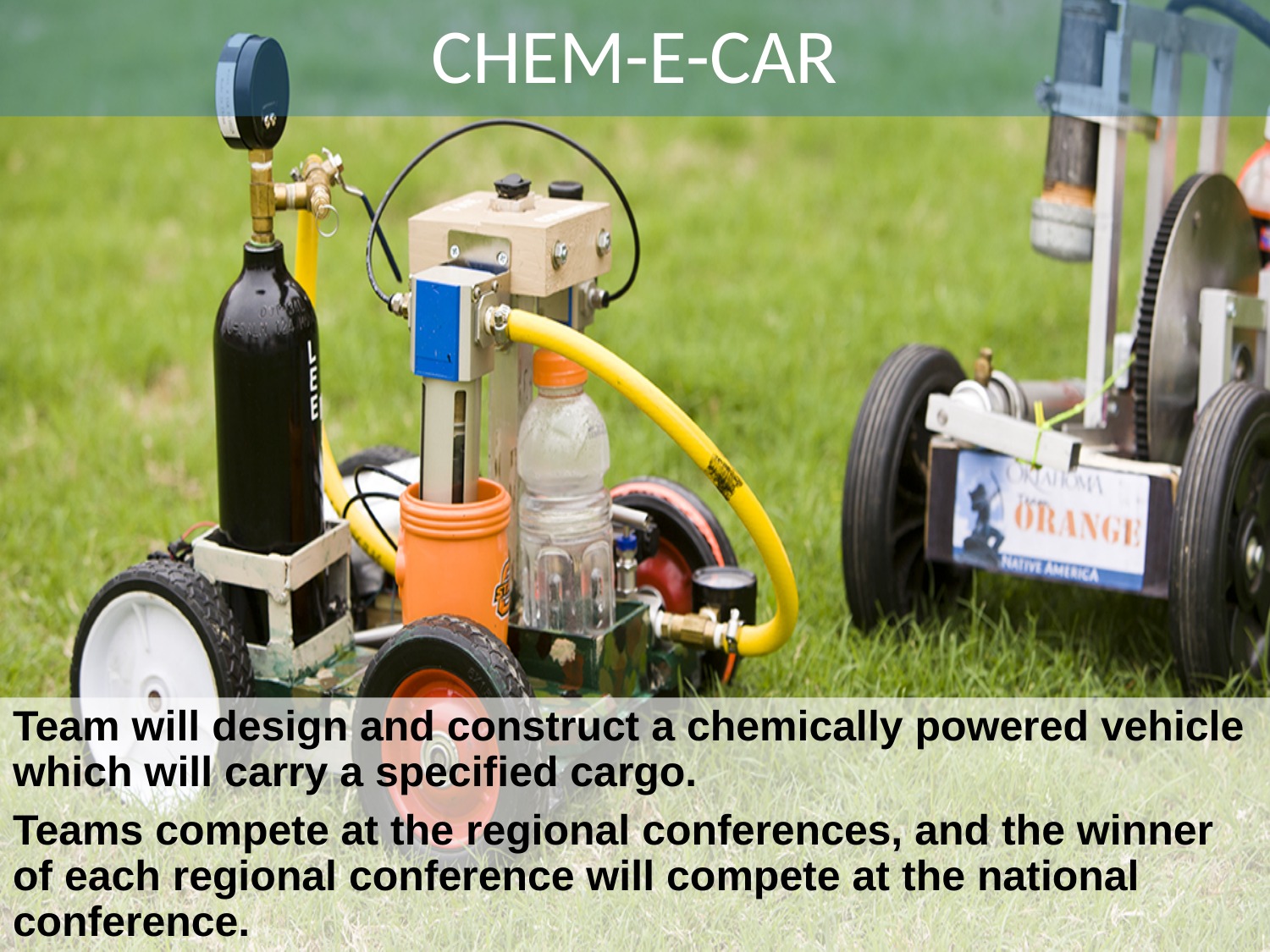

# CHEM-E-CAR
Team will design and construct a chemically powered vehicle which will carry a specified cargo.
Teams compete at the regional conferences, and the winner of each regional conference will compete at the national conference.